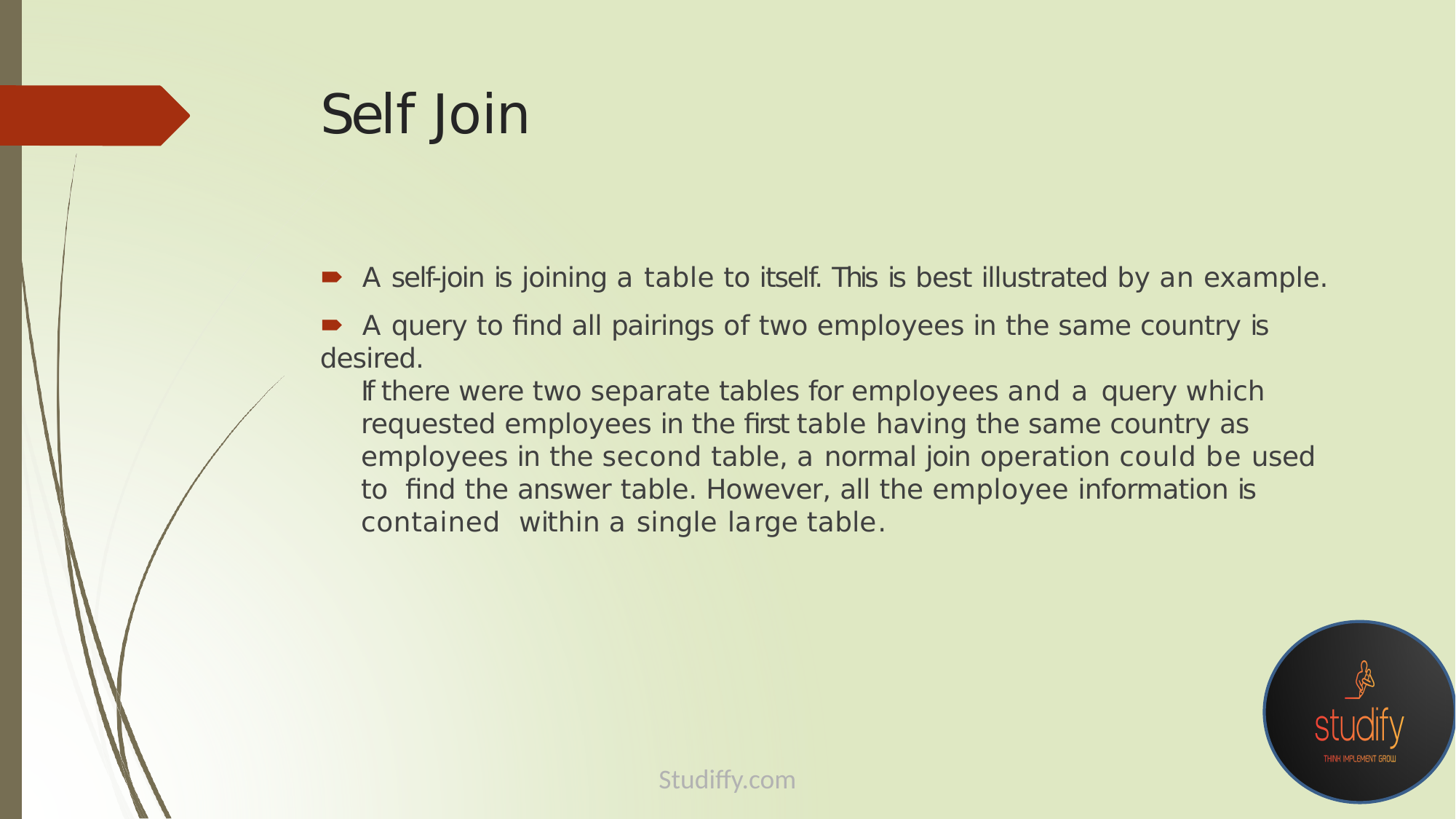

# Self Join
🠶	A self-join is joining a table to itself. This is best illustrated by an example.
🠶	A query to find all pairings of two employees in the same country is desired.
If there were two separate tables for employees and a query which  requested employees in the first table having the same country as  employees in the second table, a normal join operation could be used to  find the answer table. However, all the employee information is contained  within a single large table.
Studiffy.com